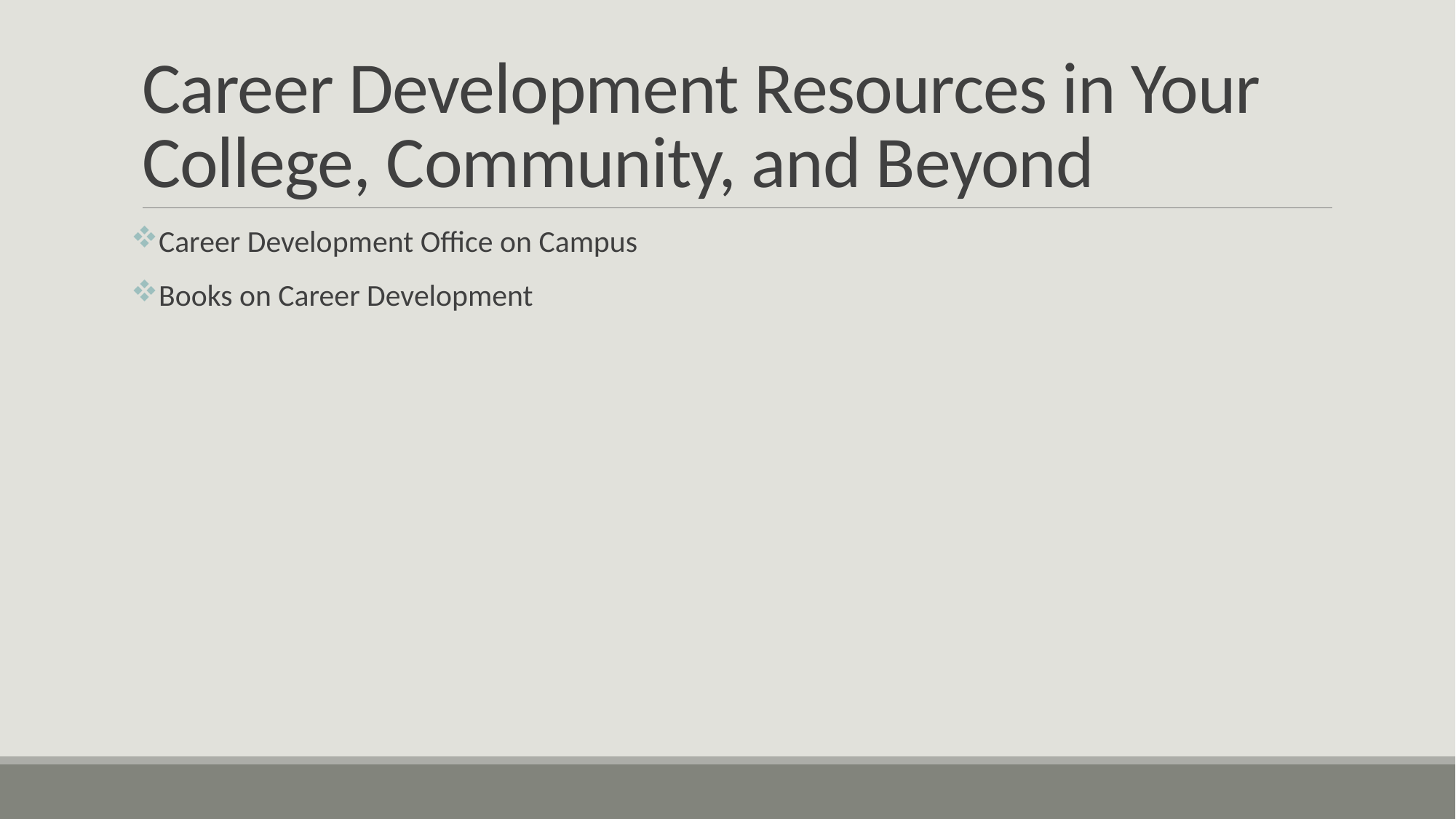

# Career Development Resources in Your College, Community, and Beyond
Career Development Office on Campus
Books on Career Development